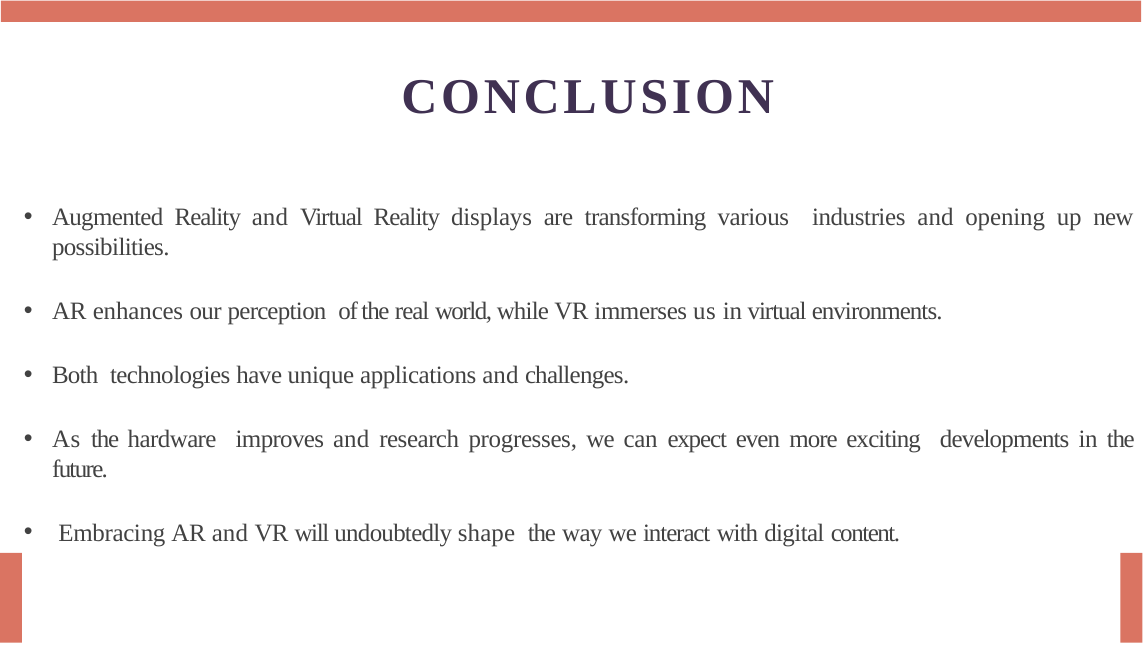

# CONCLUSION

Augmented Reality and Virtual Reality displays are transforming various  industries and opening up new possibilities.

AR enhances our perception  of the real world, while VR immerses us in virtual environments.

Both  technologies have unique applications and challenges.

As the hardware  improves and research progresses, we can expect even more exciting  developments in the future.

 Embracing AR and VR will undoubtedly shape  the way we interact with digital content.